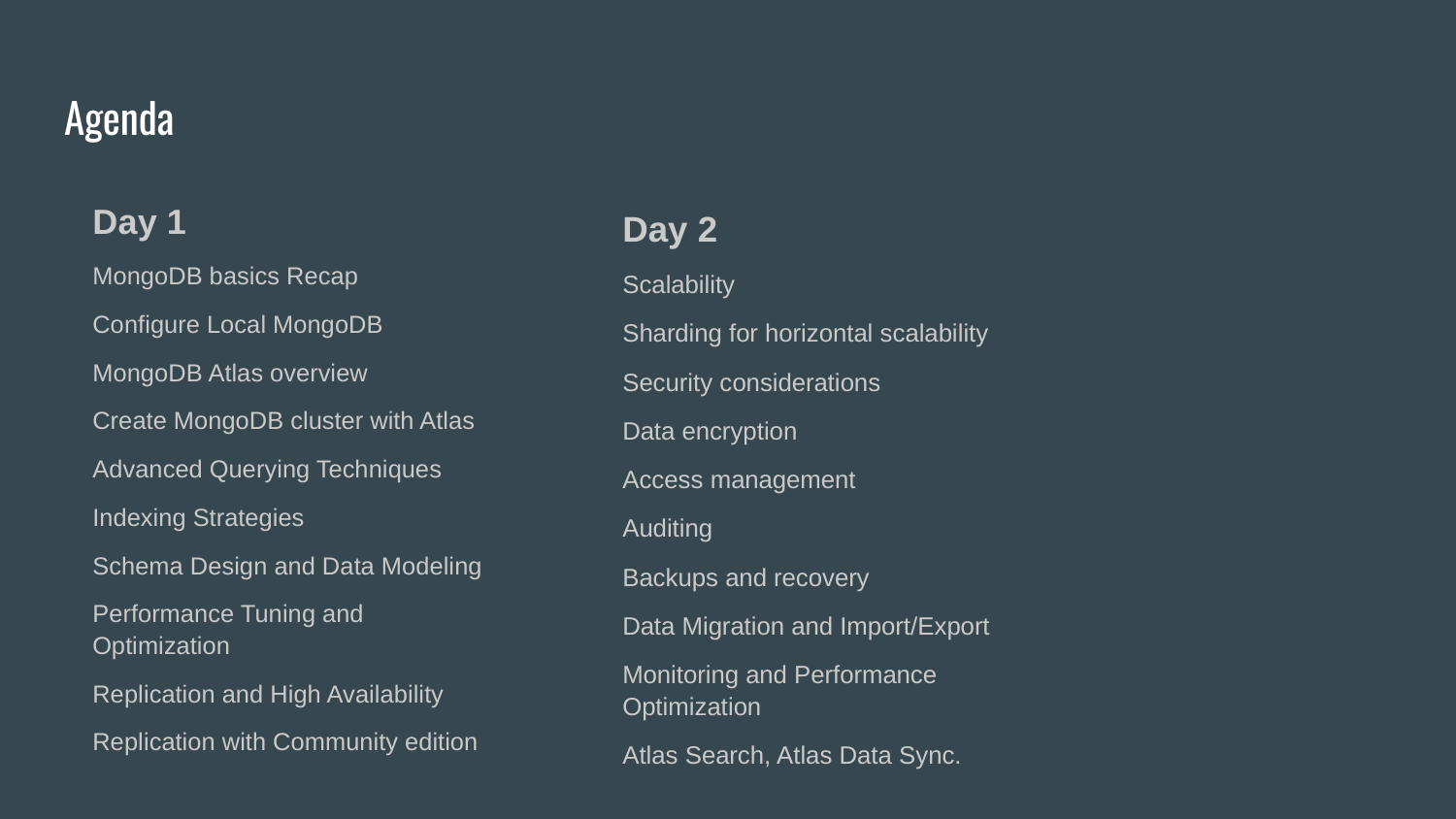

# Agenda
Day 1
MongoDB basics Recap
Configure Local MongoDB
MongoDB Atlas overview
Create MongoDB cluster with Atlas
Advanced Querying Techniques
Indexing Strategies
Schema Design and Data Modeling
Performance Tuning and Optimization
Replication and High Availability
Replication with Community edition
Day 2
Scalability
Sharding for horizontal scalability
Security considerations
Data encryption
Access management
Auditing
Backups and recovery
Data Migration and Import/Export
Monitoring and Performance Optimization
Atlas Search, Atlas Data Sync.